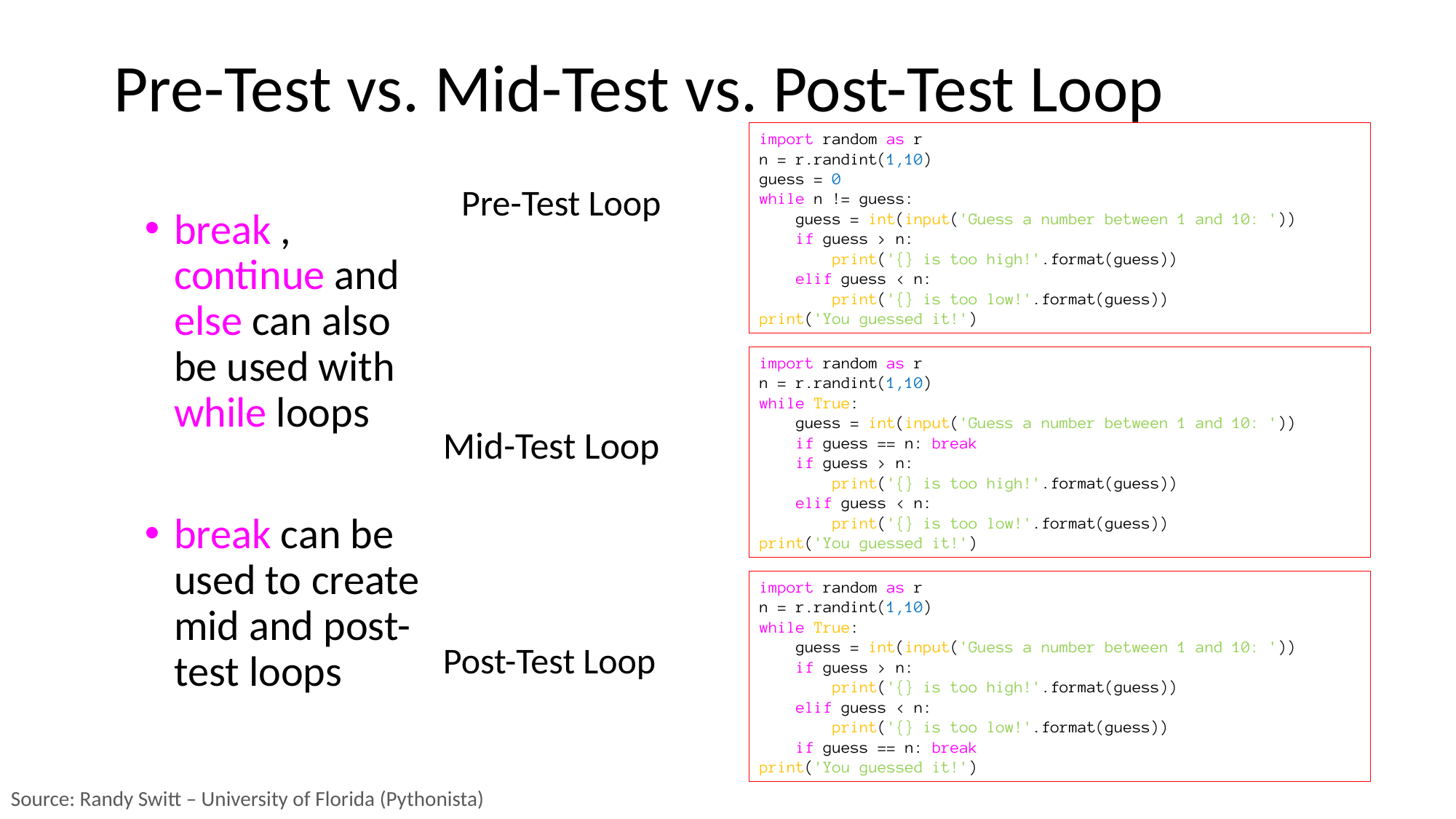

# Pre-Test vs. Mid-Test vs. Post-Test Loop
import random as r
n = r.randint(1,10)
guess = 0
while n != guess:
    guess = int(input('Guess a number between 1 and 10: '))
    if guess > n:
        print('{} is too high!'.format(guess))
    elif guess < n:
        print('{} is too low!'.format(guess))
print('You guessed it!')
Pre-Test Loop
break , continue and else can also be used with while loops

break can be used to create mid and post-test loops
import random as r
n = r.randint(1,10)
while True:
    guess = int(input('Guess a number between 1 and 10: '))
    if guess == n: break
    if guess > n:
        print('{} is too high!'.format(guess))
    elif guess < n:
        print('{} is too low!'.format(guess))
print('You guessed it!')
Mid-Test Loop
import random as r
n = r.randint(1,10)
while True:
    guess = int(input('Guess a number between 1 and 10: '))
    if guess > n:
        print('{} is too high!'.format(guess))
    elif guess < n:
        print('{} is too low!'.format(guess))
    if guess == n: break
print('You guessed it!')
Post-Test Loop
Source: Randy Switt – University of Florida (Pythonista)